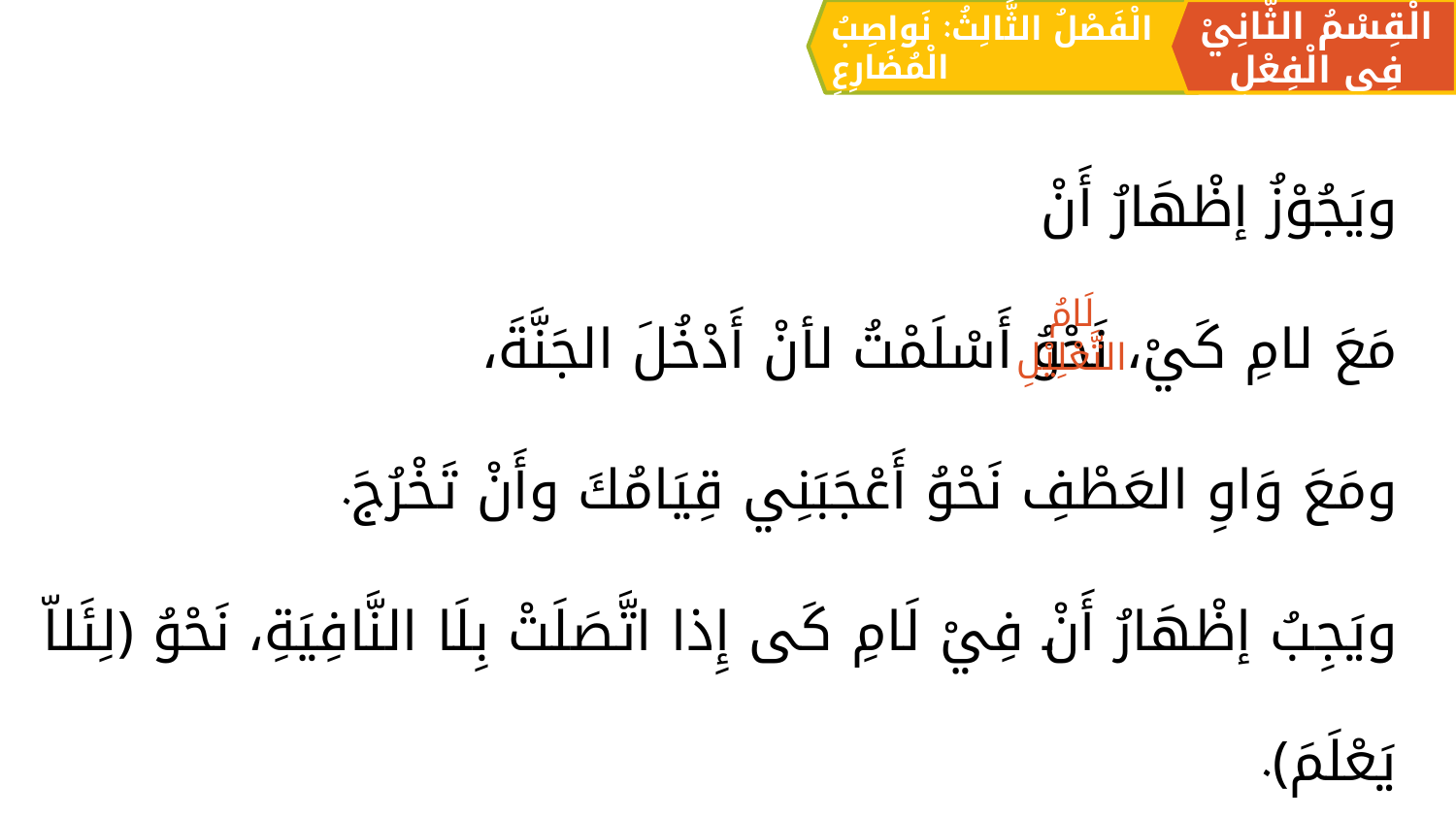

الْقِسْمُ الثَّانِيْ فِي الْفِعْلِ
الْفَصْلُ الثَّالِثُ: نَواصِبُ الْمُضَارِعِ
ويَجُوْزُ إظْهَارُ أَنْ
	مَعَ لامِ كَيْ، نَحْوُ أَسْلَمْتُ لأنْ أَدْخُلَ الجَنَّةَ،
	ومَعَ وَاوِ العَطْفِ نَحْوُ أَعْجَبَنِي قِيَامُكَ وأَنْ تَخْرُجَ.
ويَجِبُ إظْهَارُ أَنْ فِيْ لَامِ كَى إِذا اتَّصَلَتْ بِلَا النَّافِيَةِ، نَحْوُ ﴿لِئَلاّ يَعْلَمَ﴾.
لَامُ التَّعْلِيْلِ